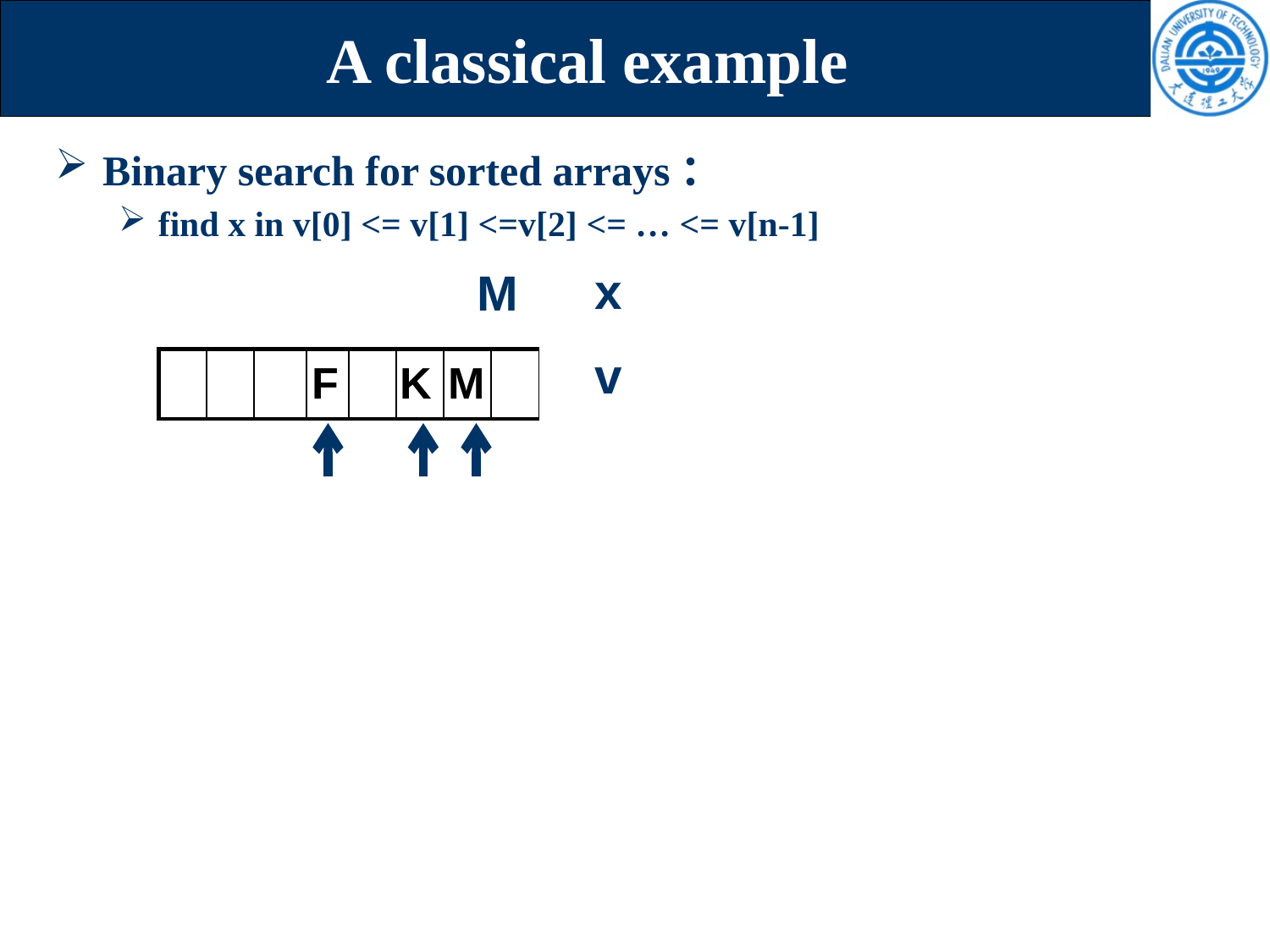

# A classical example
Binary search for sorted arrays：
find x in v[0] <= v[1] <=v[2] <= … <= v[n-1]
x
M
v
|  |  |  |  |  |  |  |  |
| --- | --- | --- | --- | --- | --- | --- | --- |
A
|  |  |  |  |  |  |  |  |
| --- | --- | --- | --- | --- | --- | --- | --- |
B
E
F
G
K
M
P